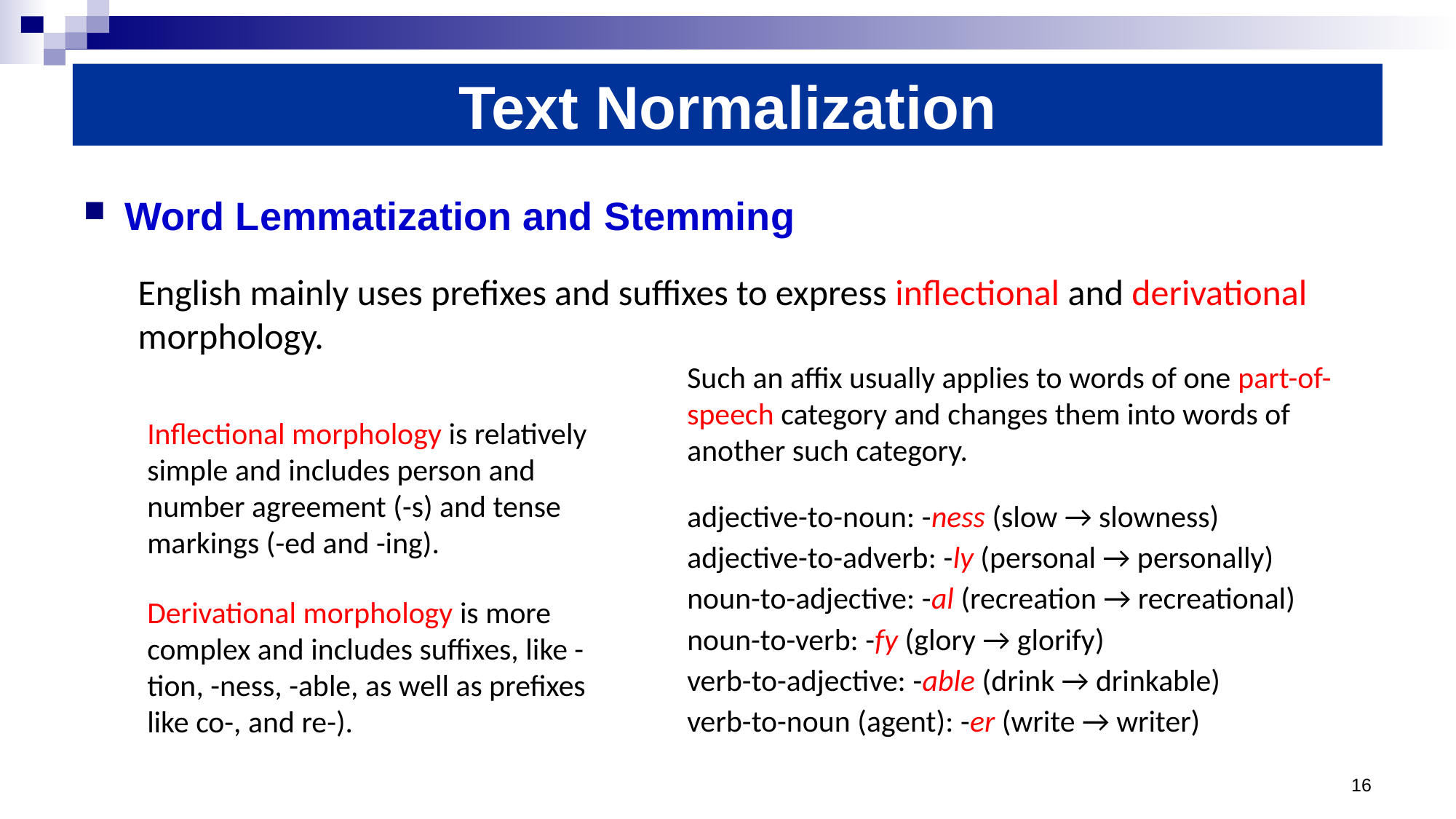

Text Normalization
Word Lemmatization and Stemming

English mainly uses prefixes and suffixes to express inflectional and derivational morphology.
Such an affix usually applies to words of one part-of-speech category and changes them into words of another such category.
adjective-to-noun: -ness (slow → slowness)
adjective-to-adverb: -ly (personal → personally)
noun-to-adjective: -al (recreation → recreational)
noun-to-verb: -fy (glory → glorify)
verb-to-adjective: -able (drink → drinkable)
verb-to-noun (agent): -er (write → writer)
Inflectional morphology is relatively simple and includes person and number agreement (-s) and tense markings (-ed and -ing).
Derivational morphology is more complex and includes suffixes, like -tion, -ness, -able, as well as prefixes like co-, and re-).
16